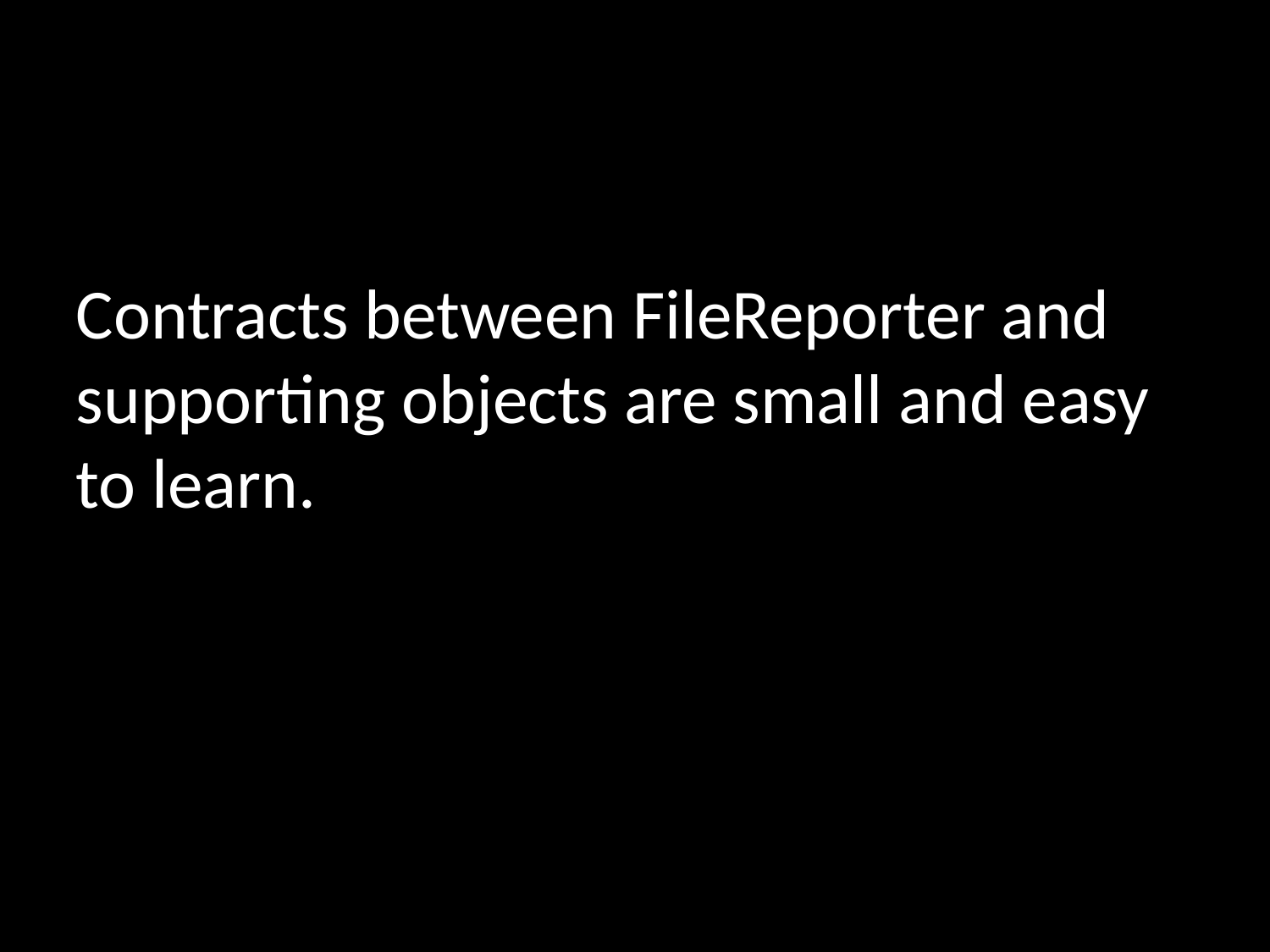

Contracts between FileReporter and supporting objects are small and easy to learn.